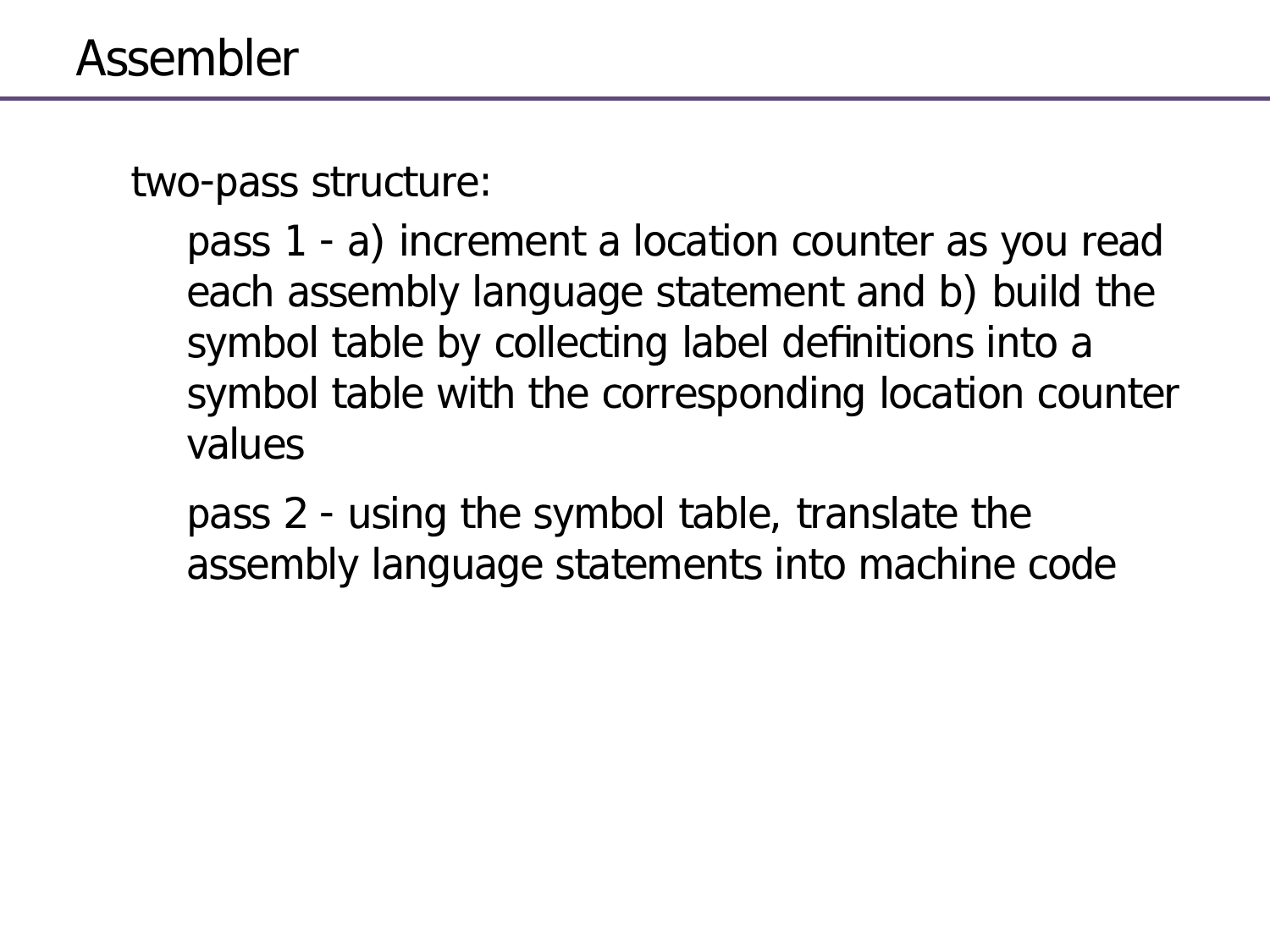

# Assembler
two-pass structure:
pass 1 - a) increment a location counter as you read each assembly language statement and b) build the symbol table by collecting label definitions into a symbol table with the corresponding location counter values
pass 2 - using the symbol table, translate the assembly language statements into machine code